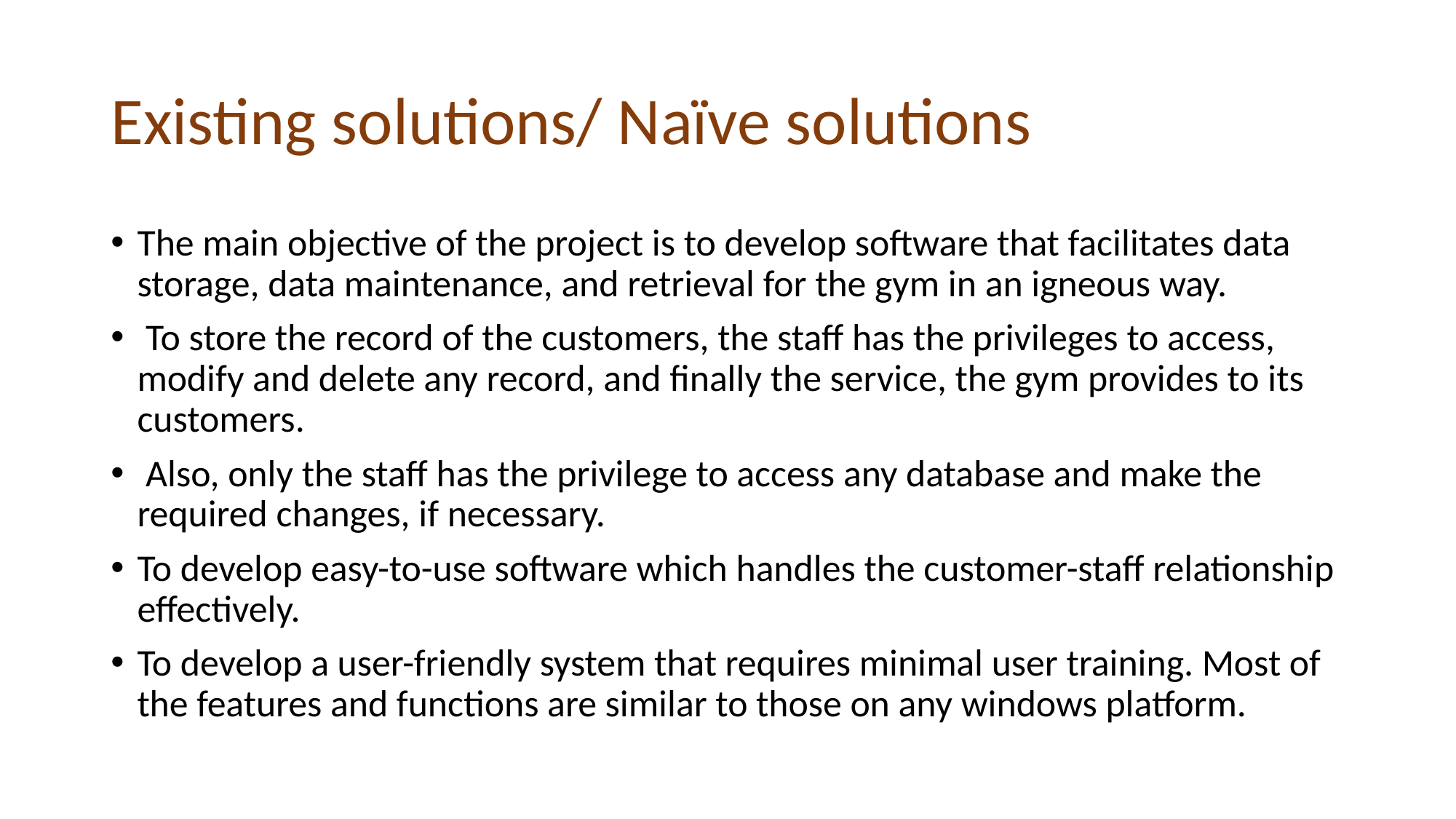

# Existing solutions/ Naïve solutions
The main objective of the project is to develop software that facilitates data storage, data maintenance, and retrieval for the gym in an igneous way.
 To store the record of the customers, the staff has the privileges to access, modify and delete any record, and finally the service, the gym provides to its customers.
 Also, only the staff has the privilege to access any database and make the required changes, if necessary.
To develop easy-to-use software which handles the customer-staff relationship effectively.
To develop a user-friendly system that requires minimal user training. Most of the features and functions are similar to those on any windows platform.